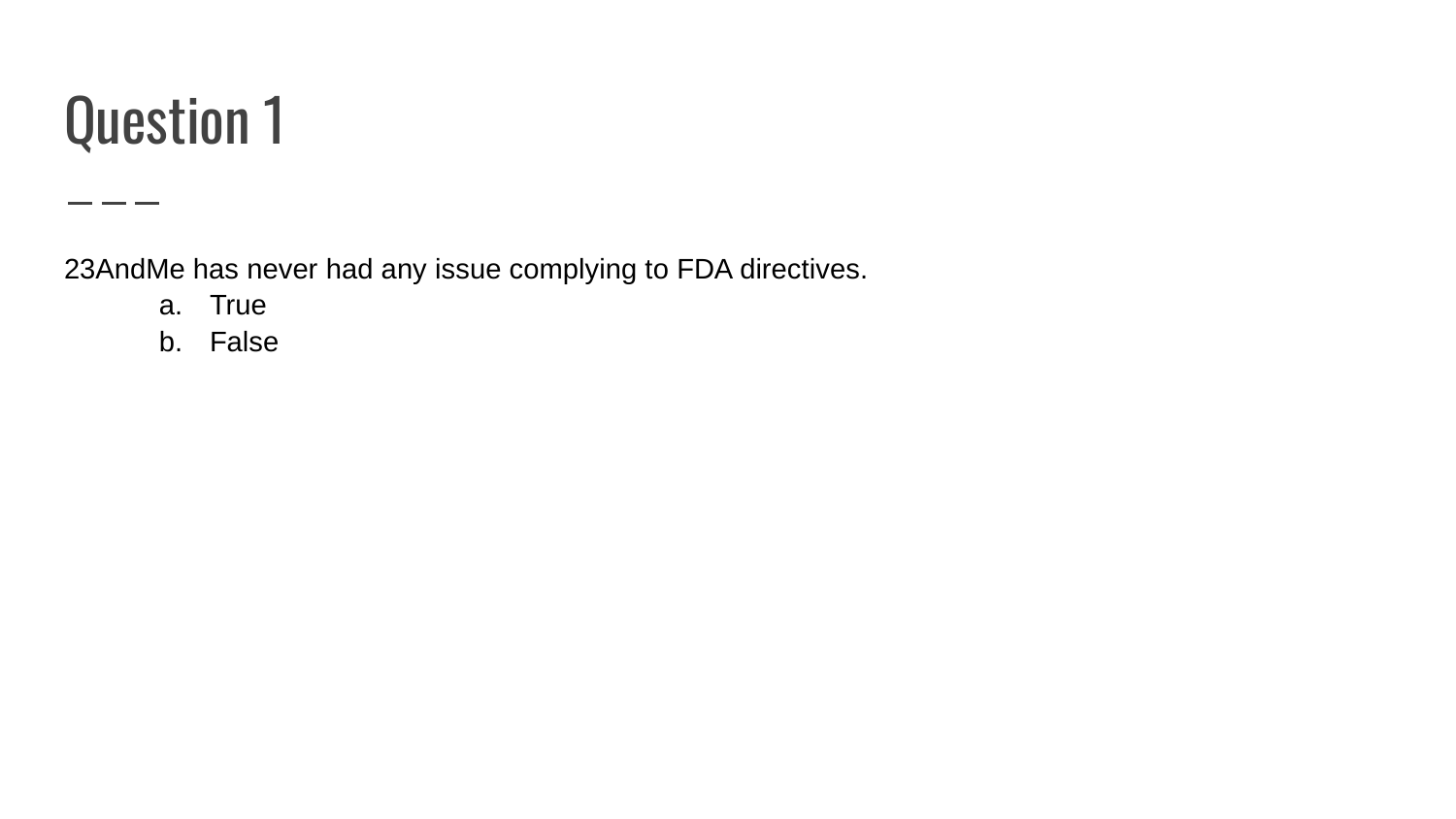

# Question 1
23AndMe has never had any issue complying to FDA directives.
True
False